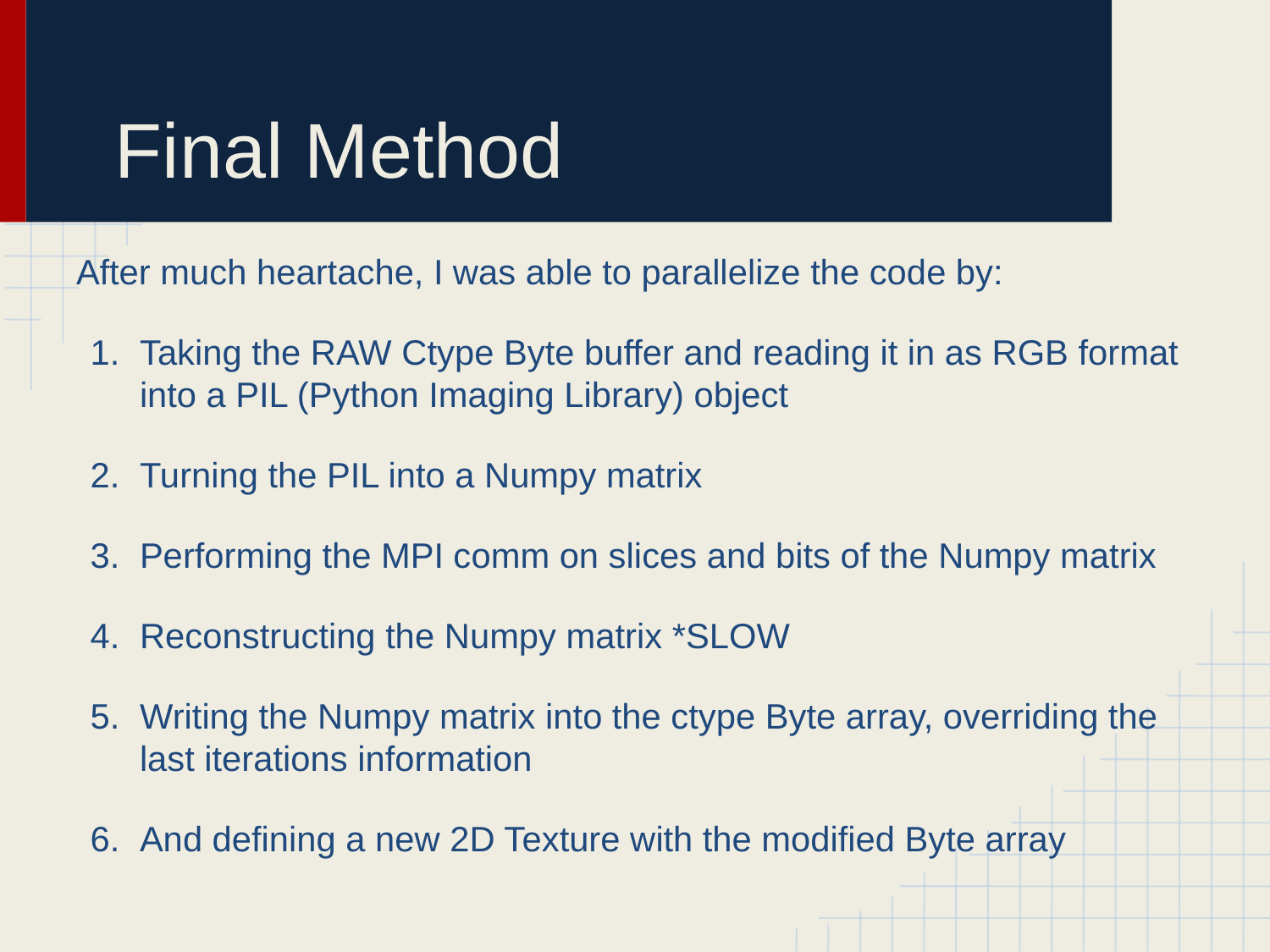

# Final Method
After much heartache, I was able to parallelize the code by:

Taking the RAW Ctype Byte buffer and reading it in as RGB format into a PIL (Python Imaging Library) object

Turning the PIL into a Numpy matrix

Performing the MPI comm on slices and bits of the Numpy matrix

Reconstructing the Numpy matrix *SLOW

Writing the Numpy matrix into the ctype Byte array, overriding the last iterations information

And defining a new 2D Texture with the modified Byte array